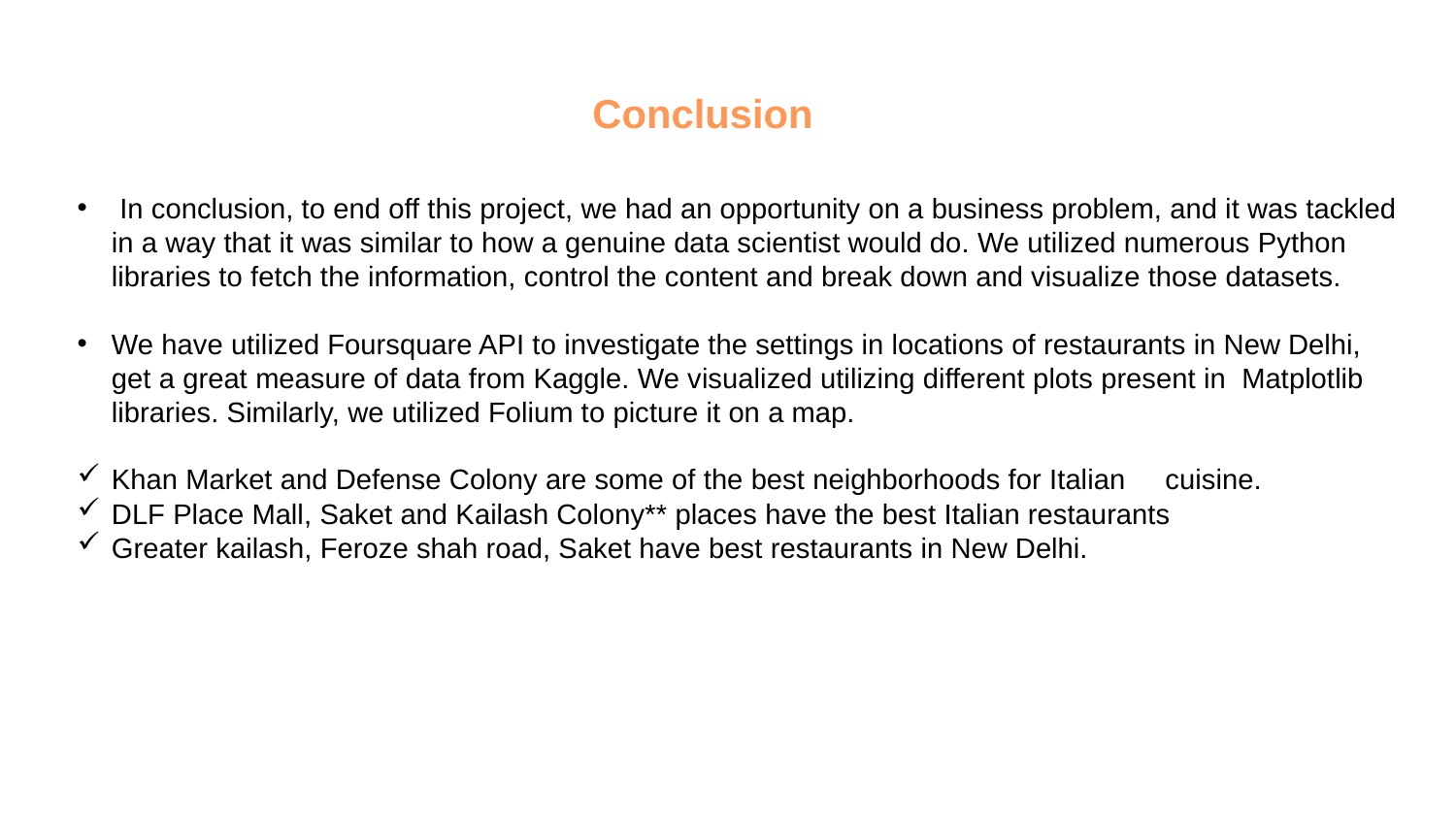

Conclusion
 In conclusion, to end off this project, we had an opportunity on a business problem, and it was tackled in a way that it was similar to how a genuine data scientist would do. We utilized numerous Python libraries to fetch the information, control the content and break down and visualize those datasets.

We have utilized Foursquare API to investigate the settings in locations of restaurants in New Delhi, get a great measure of data from Kaggle. We visualized utilizing different plots present in  Matplotlib libraries. Similarly, we utilized Folium to picture it on a map.

Khan Market and Defense Colony are some of the best neighborhoods for Italian     cuisine.
DLF Place Mall, Saket and Kailash Colony** places have the best Italian restaurants
Greater kailash, Feroze shah road, Saket have best restaurants in New Delhi.